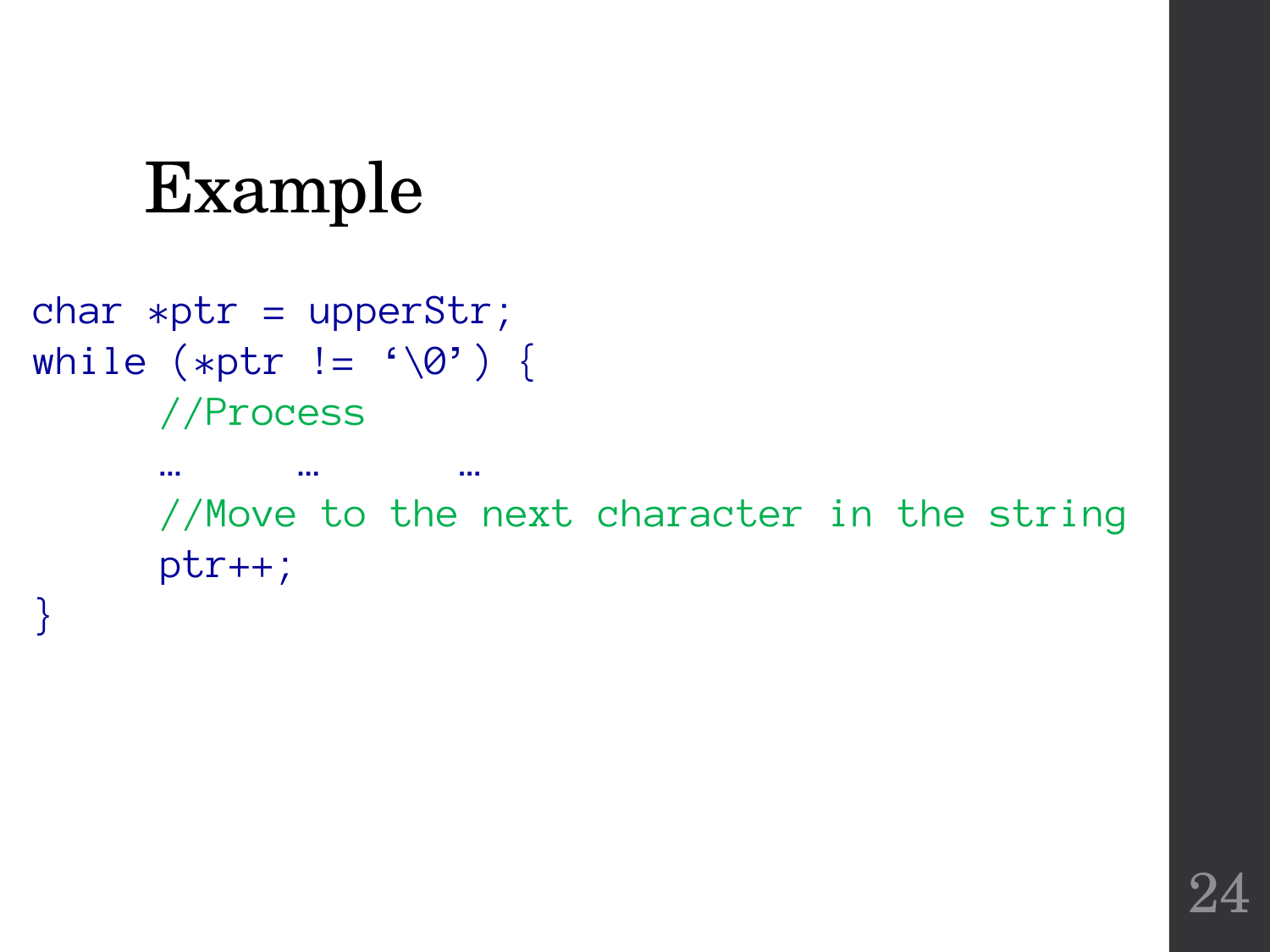

# Example
char *ptr = upperStr;
while (*ptr != ‘\0’) {
	//Process
	…     …      …
	//Move to the next character in the string
	ptr++;
}
24